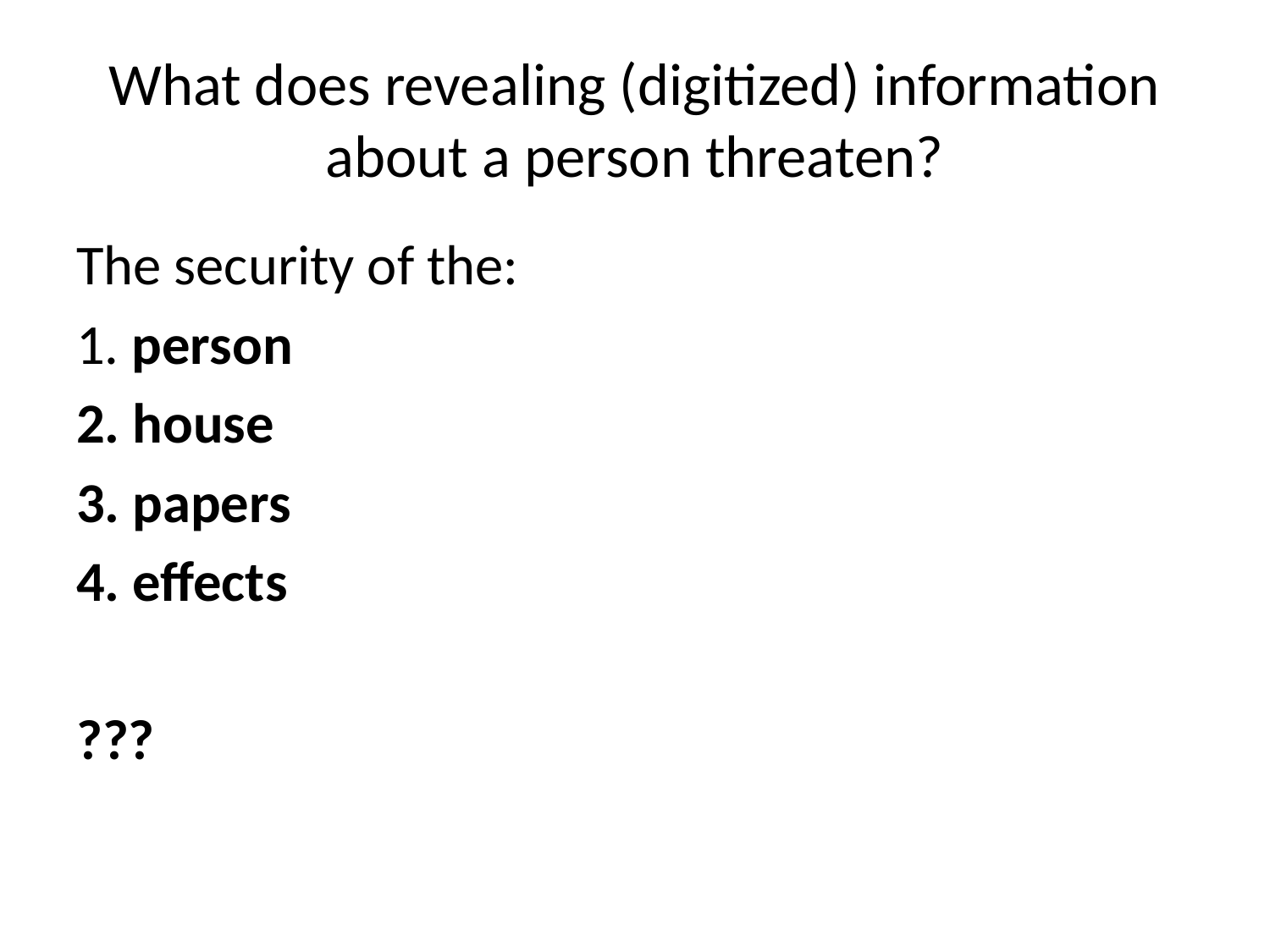

# What does revealing (digitized) information about a person threaten?
The security of the:
1. person
2. house
3. papers
4. effects

???